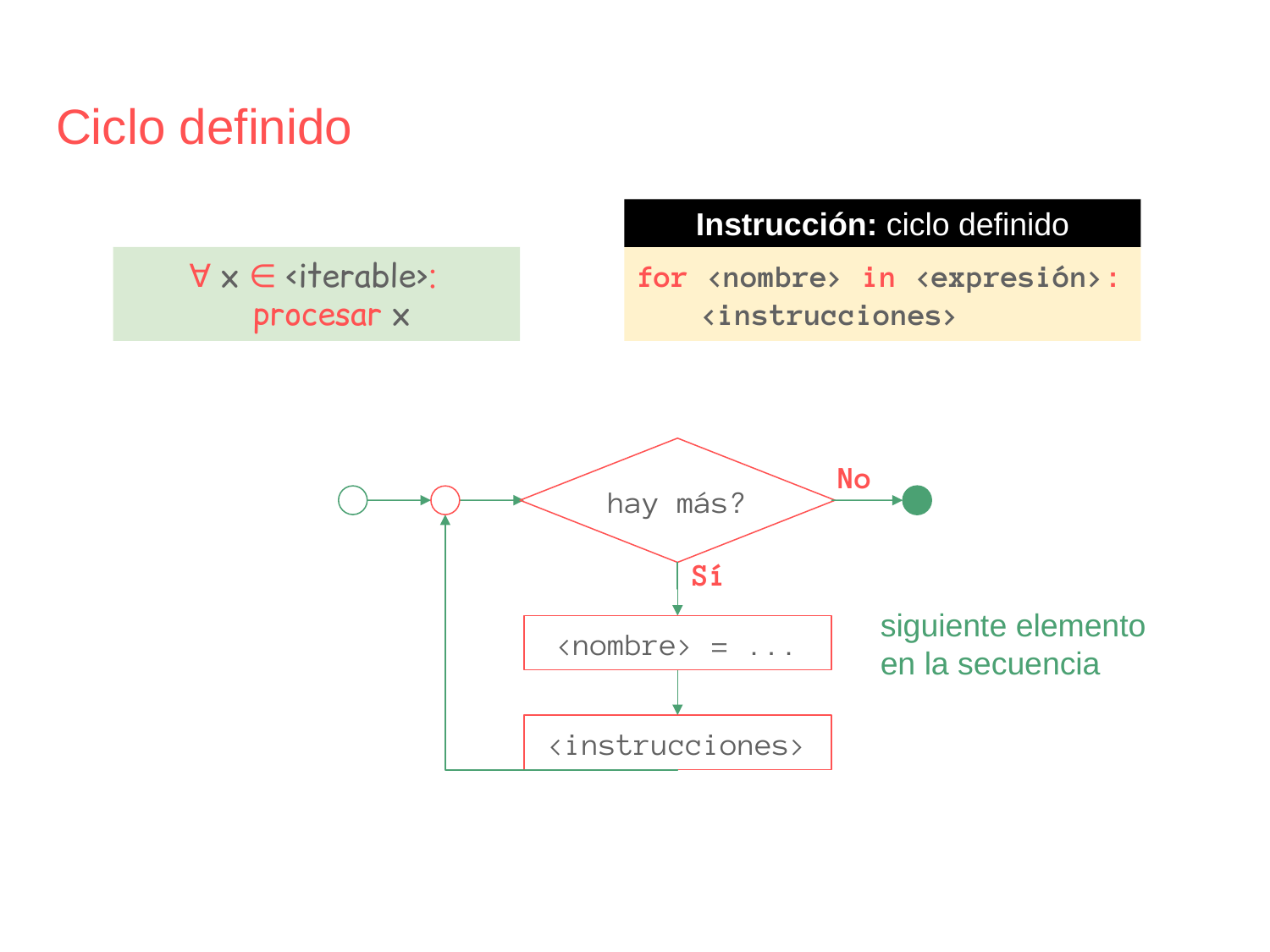

Ciclo definido
Instrucción: ciclo definido
∀ x ∈ <iterable>:
procesar x
for <nombre> in <expresión>:
<instrucciones>

No
hay más?

Sí
siguiente elemento en la secuencia
<nombre> = ...
<instrucciones>